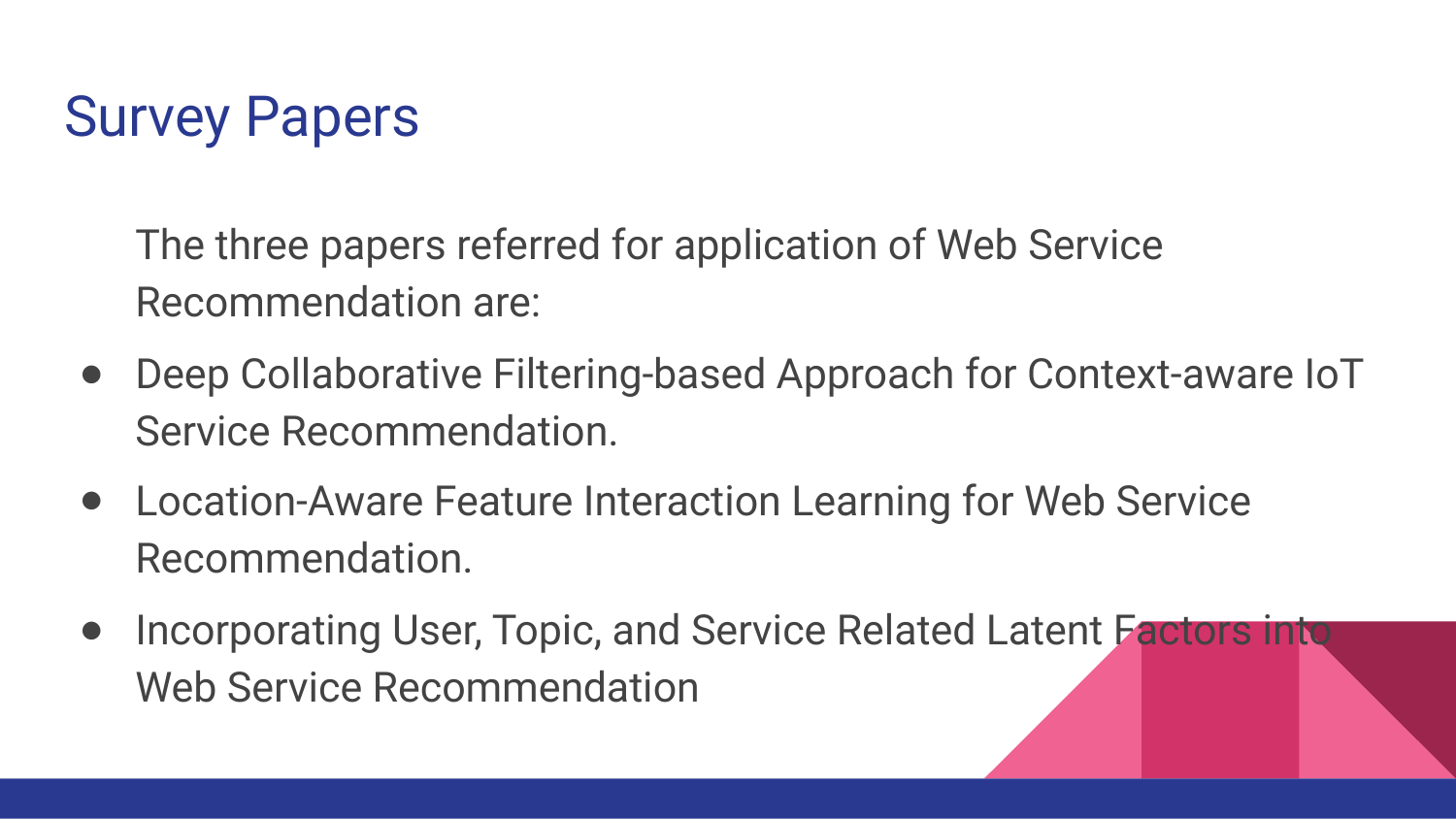

# Survey Papers
The three papers referred for application of Web Service Recommendation are:
Deep Collaborative Filtering-based Approach for Context-aware IoT Service Recommendation.
Location-Aware Feature Interaction Learning for Web Service Recommendation.
Incorporating User, Topic, and Service Related Latent Factors into Web Service Recommendation